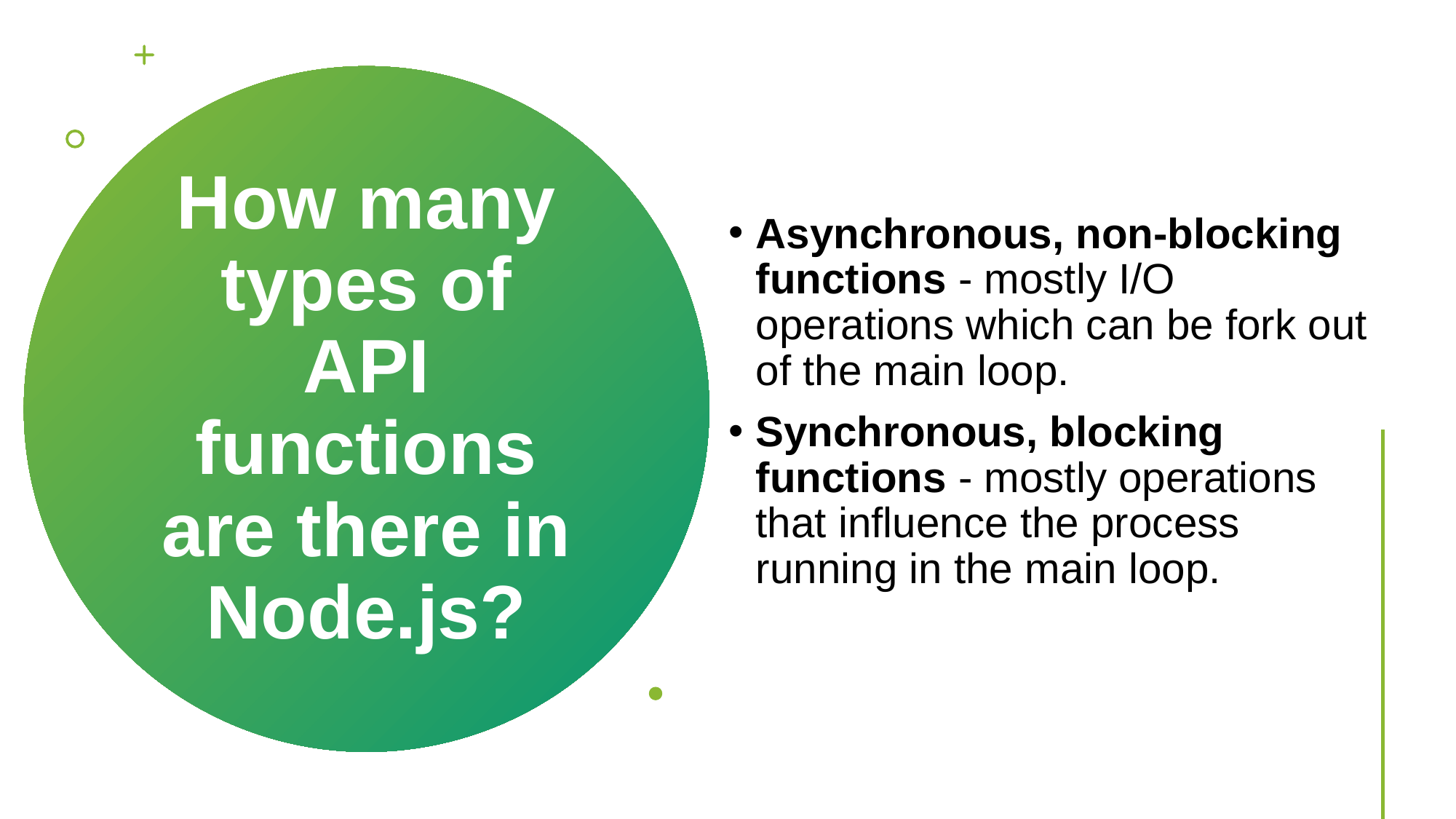

Asynchronous, non-blocking functions - mostly I/O operations which can be fork out of the main loop.
Synchronous, blocking functions - mostly operations that influence the process running in the main loop.

# How many types of API functions are there in Node.js?